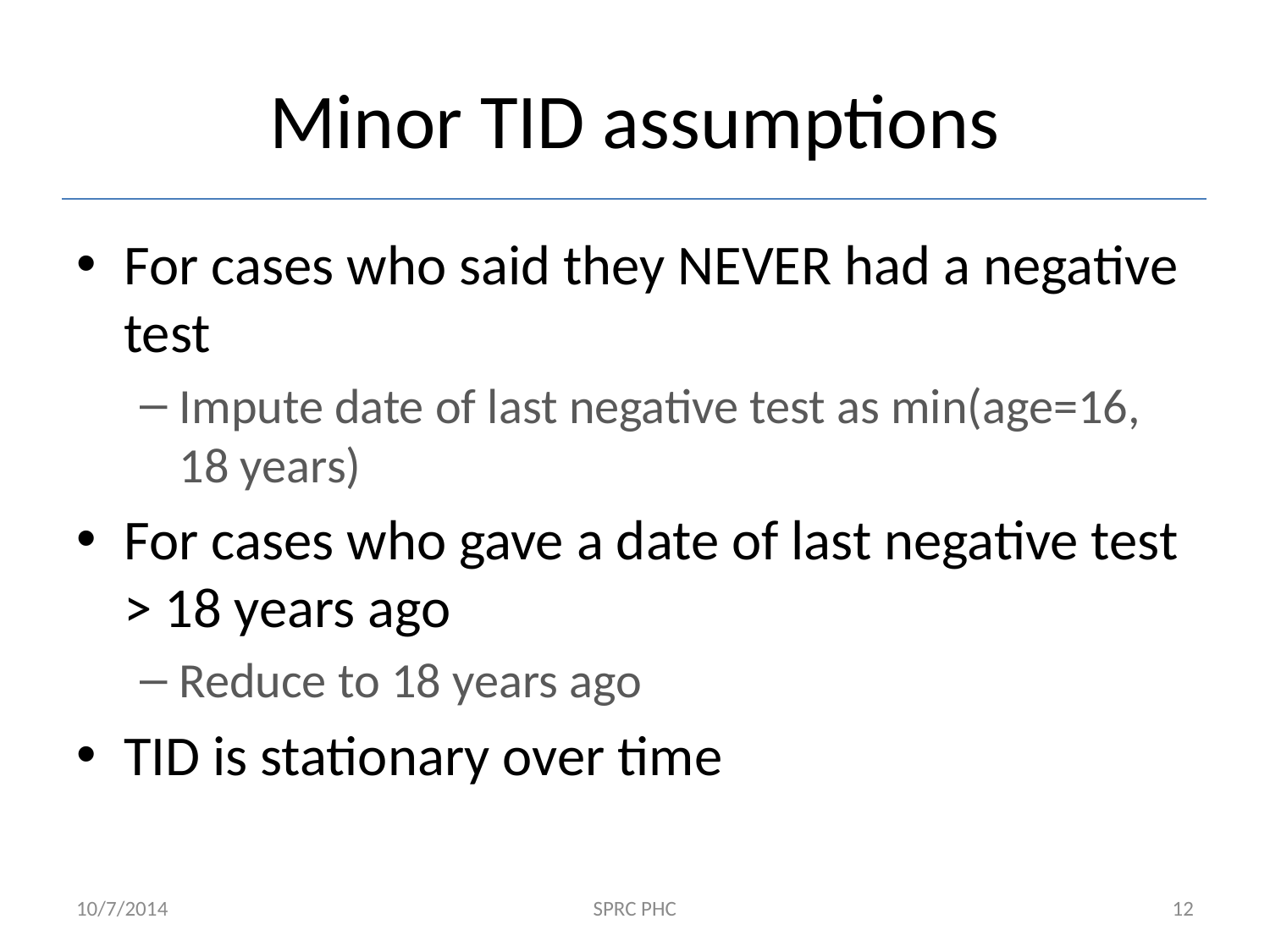

# Minor TID assumptions
For cases who said they NEVER had a negative test
Impute date of last negative test as min(age=16, 18 years)
For cases who gave a date of last negative test > 18 years ago
Reduce to 18 years ago
TID is stationary over time
10/7/2014
SPRC PHC
12